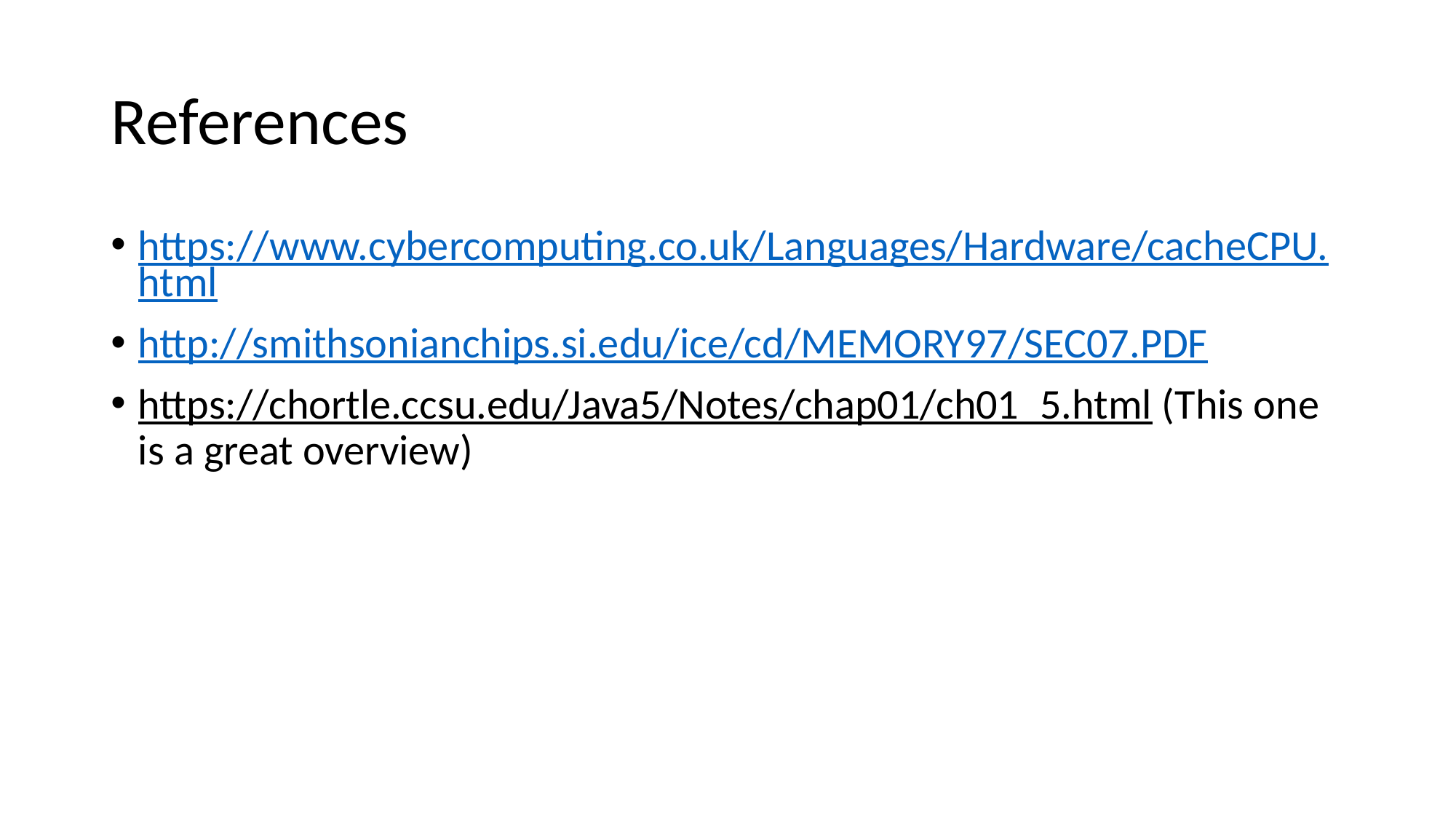

# References
https://www.cybercomputing.co.uk/Languages/Hardware/cacheCPU.html
http://smithsonianchips.si.edu/ice/cd/MEMORY97/SEC07.PDF
https://chortle.ccsu.edu/Java5/Notes/chap01/ch01_5.html (This one is a great overview)